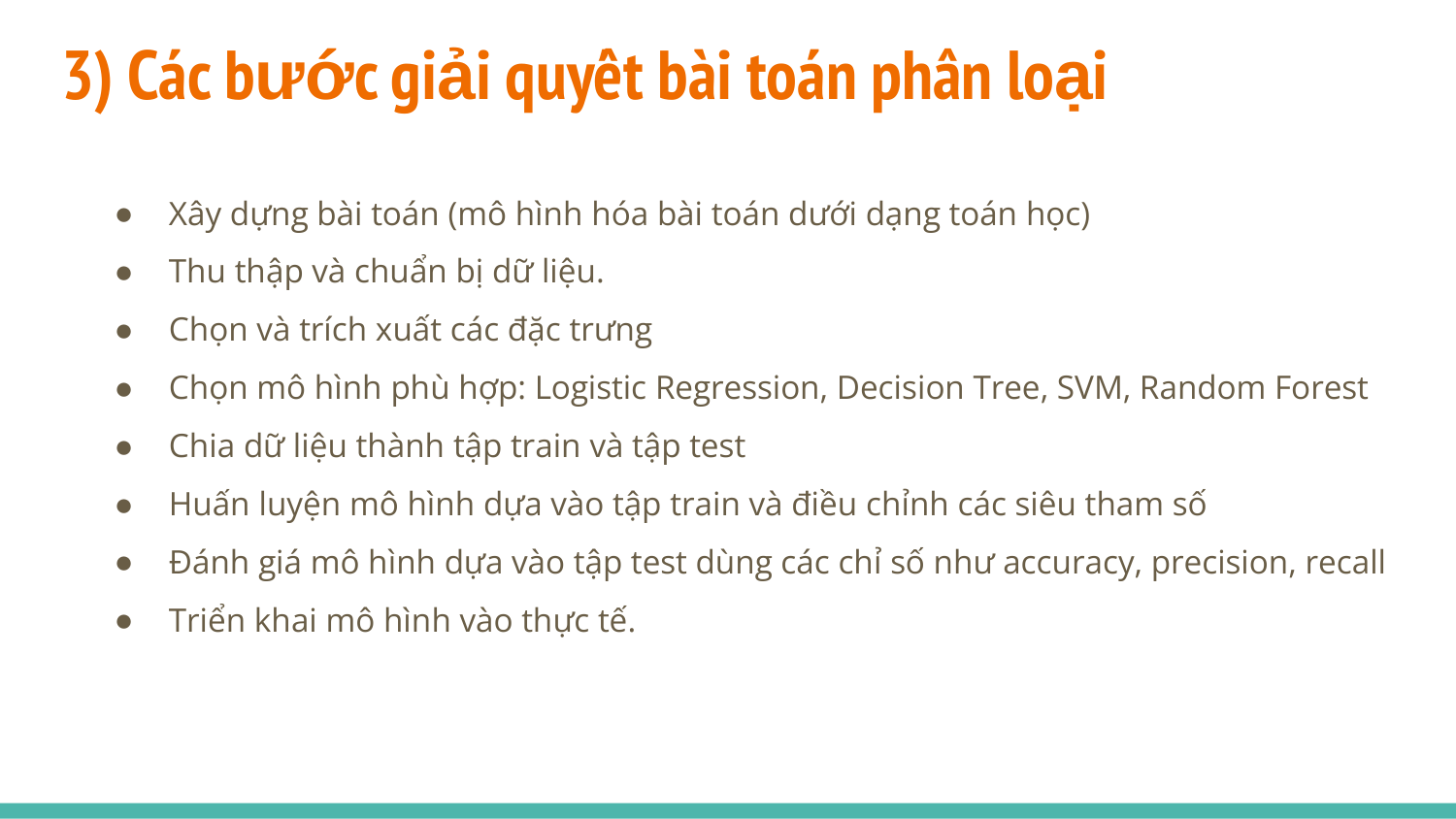

# 3) Các bước giải quyết bài toán phân loại
Xây dựng bài toán (mô hình hóa bài toán dưới dạng toán học)
Thu thập và chuẩn bị dữ liệu.
Chọn và trích xuất các đặc trưng
Chọn mô hình phù hợp: Logistic Regression, Decision Tree, SVM, Random Forest
Chia dữ liệu thành tập train và tập test
Huấn luyện mô hình dựa vào tập train và điều chỉnh các siêu tham số
Đánh giá mô hình dựa vào tập test dùng các chỉ số như accuracy, precision, recall
Triển khai mô hình vào thực tế.